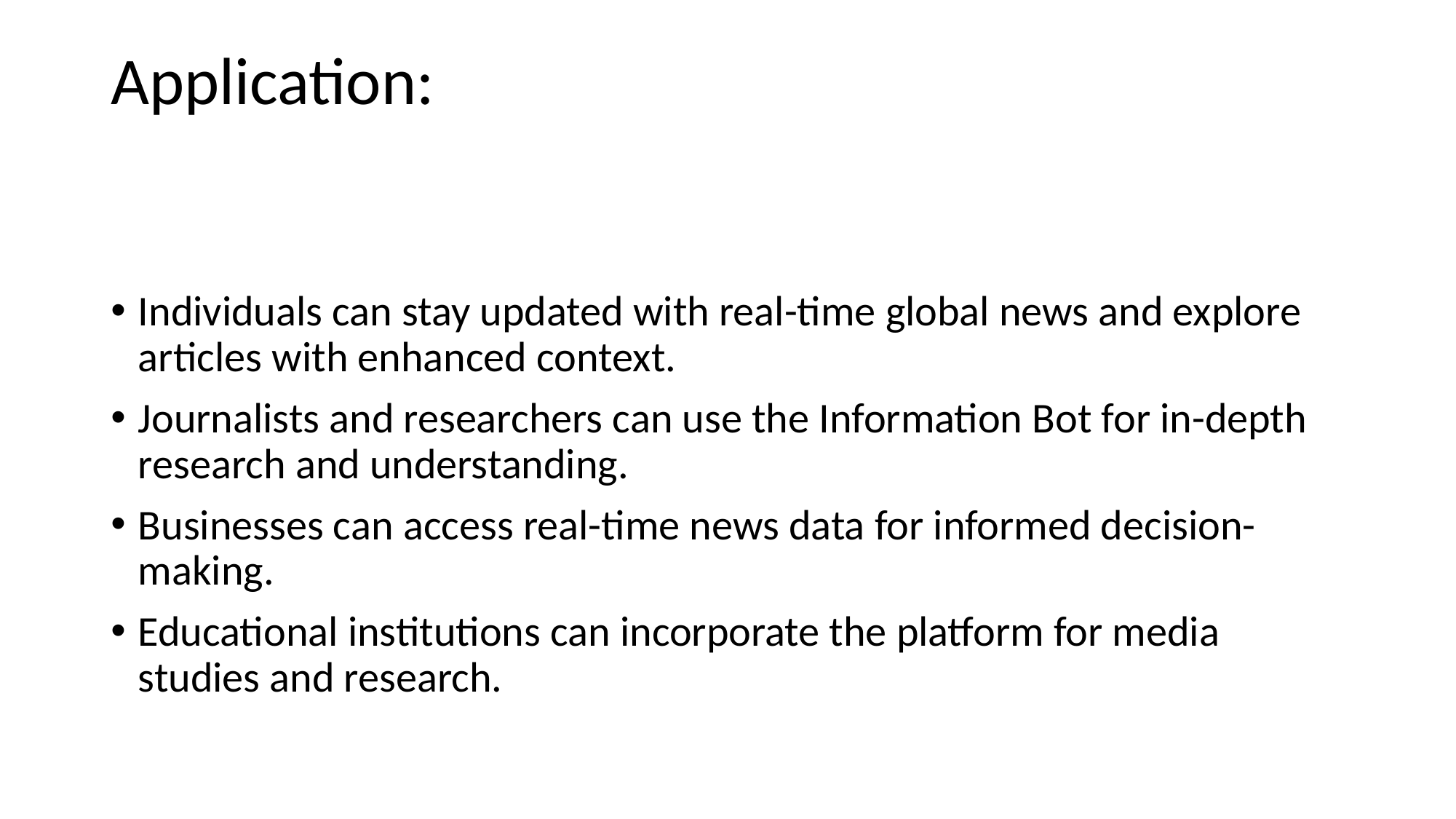

# Application:

Individuals can stay updated with real-time global news and explore articles with enhanced context.
Journalists and researchers can use the Information Bot for in-depth research and understanding.
Businesses can access real-time news data for informed decision-making.
Educational institutions can incorporate the platform for media studies and research.